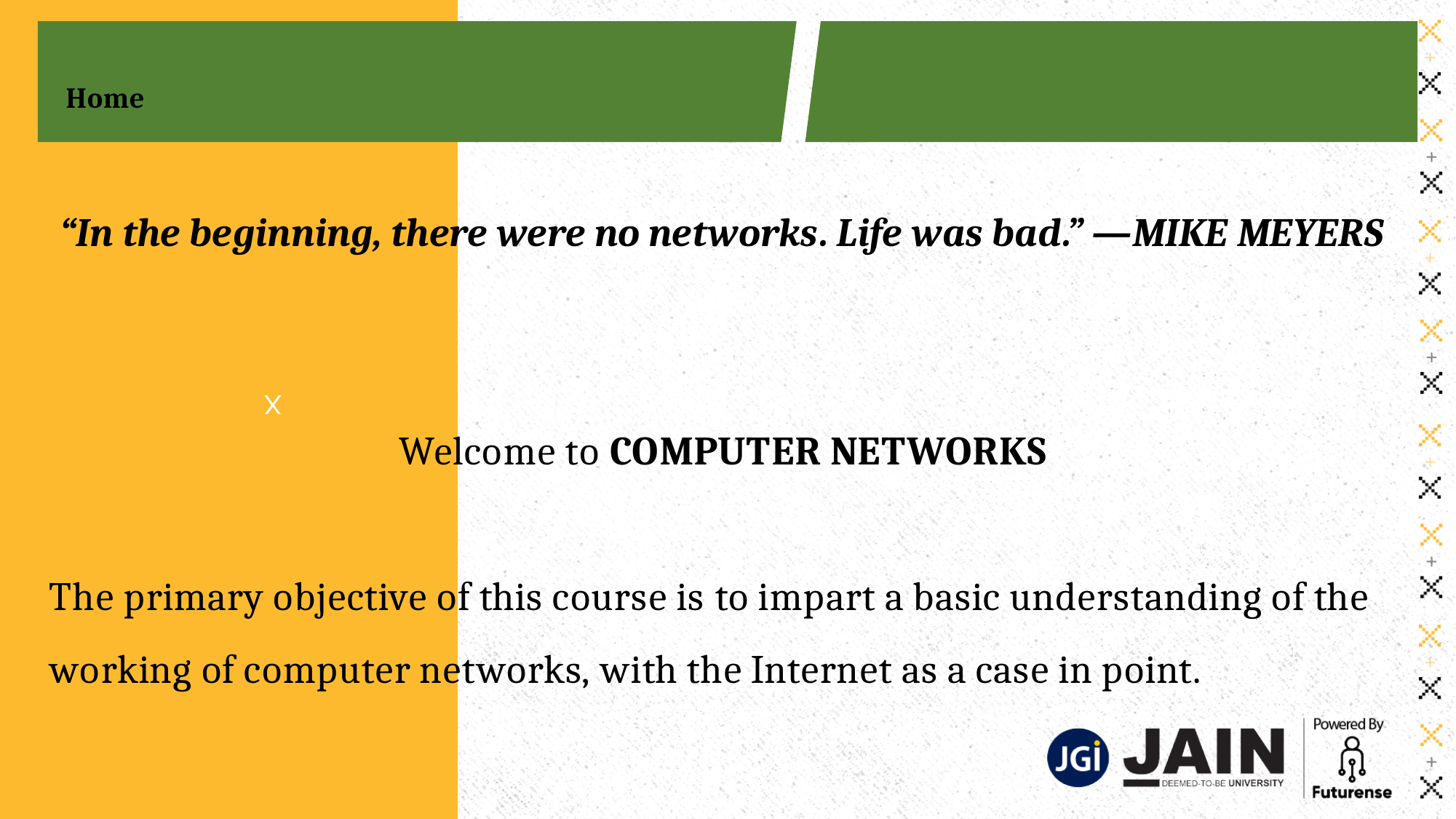

# Home
“In the beginning, there were no networks. Life was bad.” —MIKE MEYERS

Welcome to COMPUTER NETWORKS

The primary objective of this course is to impart a basic understanding of the working of computer networks, with the Internet as a case in point.